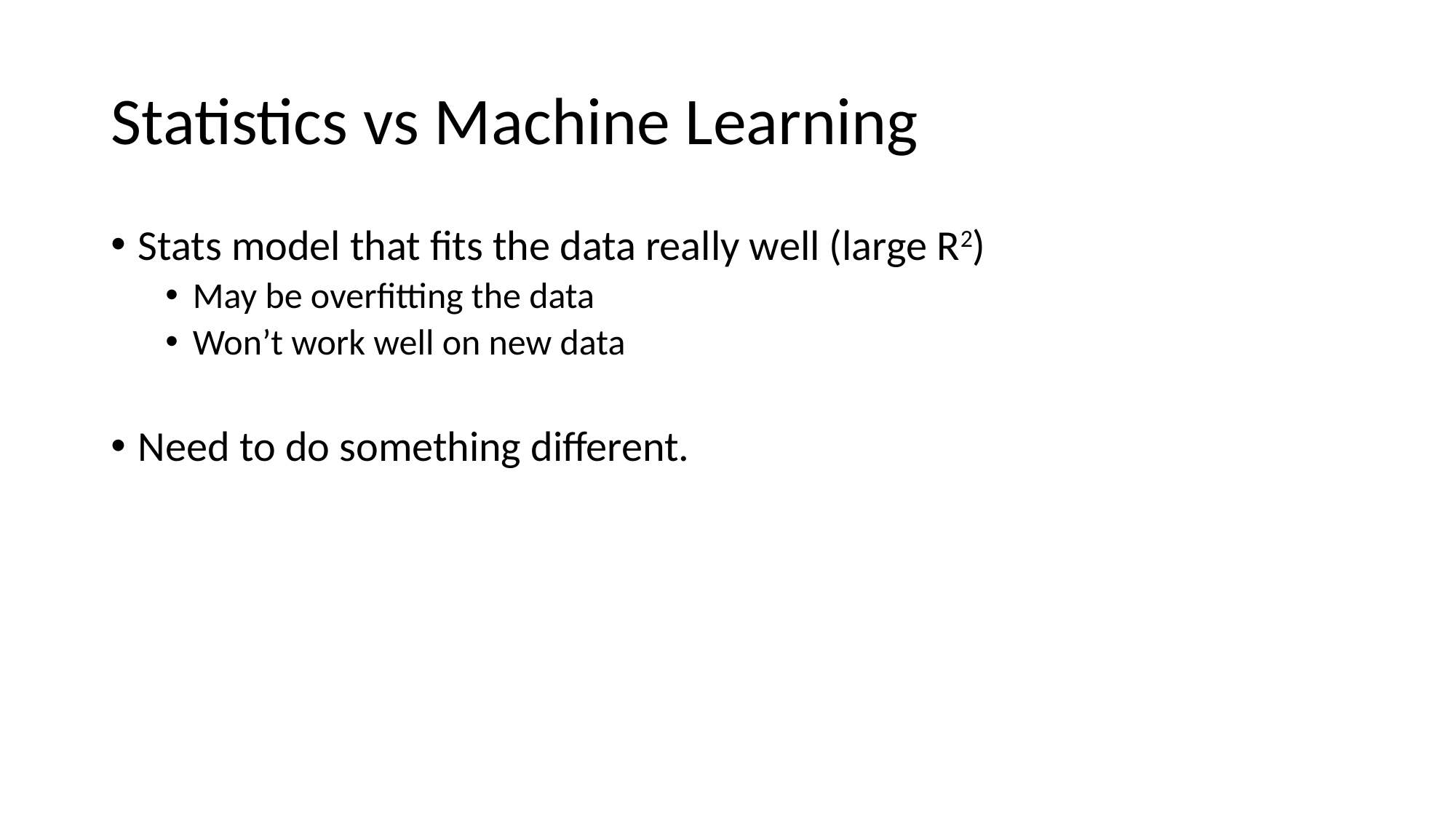

# Statistics vs Machine Learning
Stats model that fits the data really well (large R2)
May be overfitting the data
Won’t work well on new data

Need to do something different.